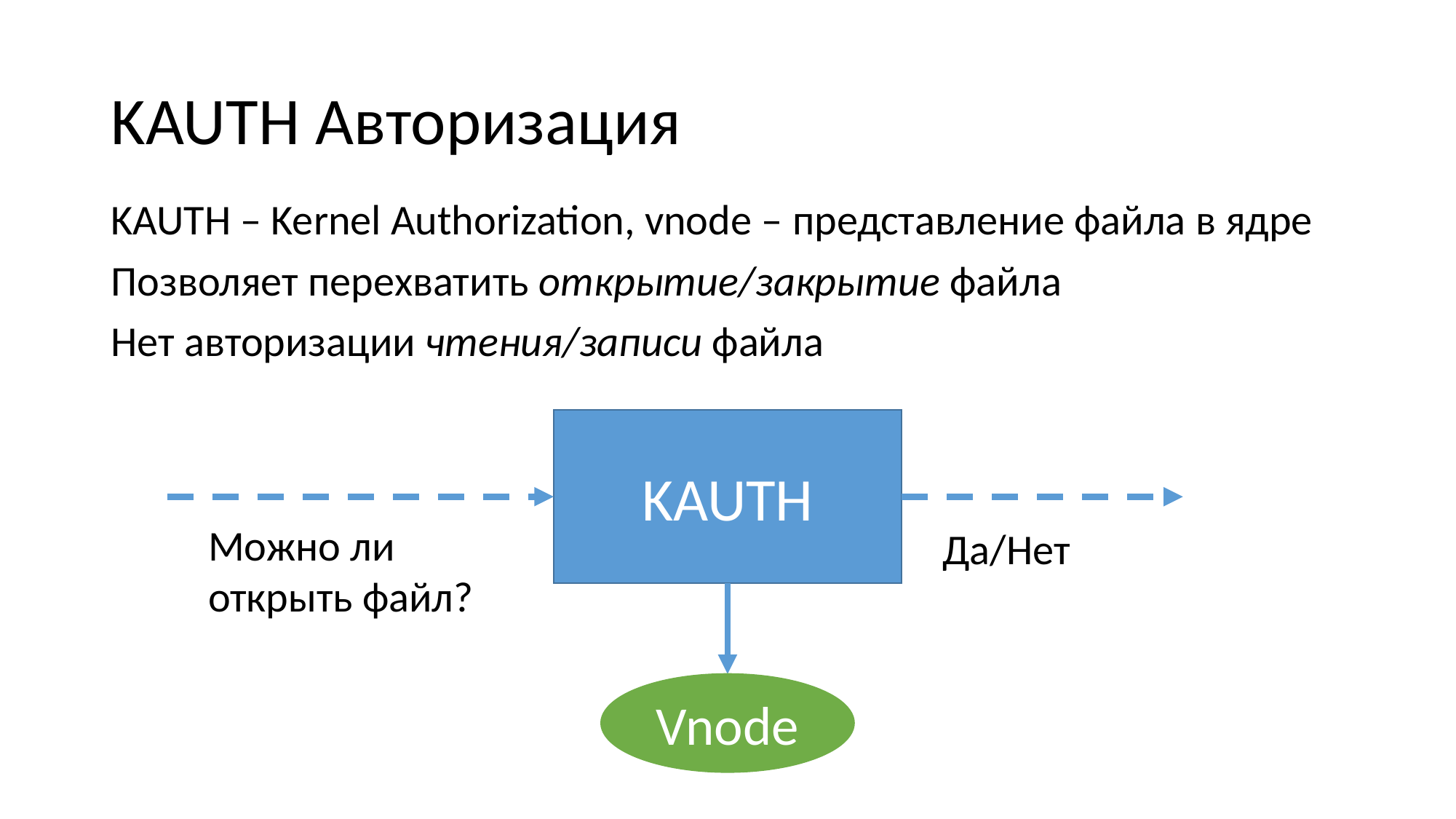

# KAUTH Авторизация
KAUTH – Kernel Authorization, vnode – представление файла в ядре
Позволяет перехватить открытие/закрытие файла
Нет авторизации чтения/записи файла
KAUTH
Можно ли открыть файл?
Да/Нет
Vnode